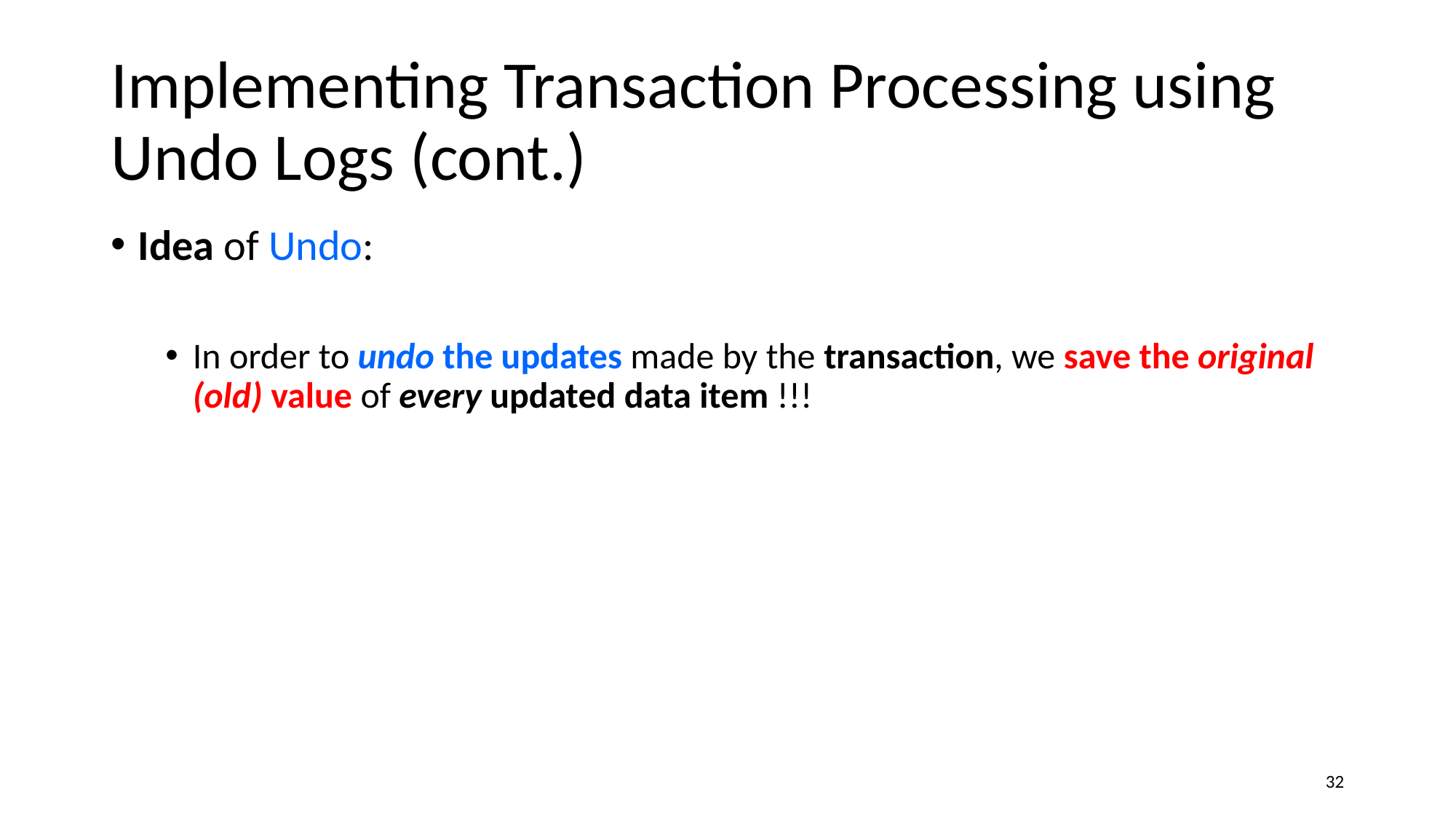

# Implementing Transaction Processing using Undo Logs (cont.)
Idea of Undo:

In order to undo the updates made by the transaction, we save the original (old) value of every updated data item !!!

32